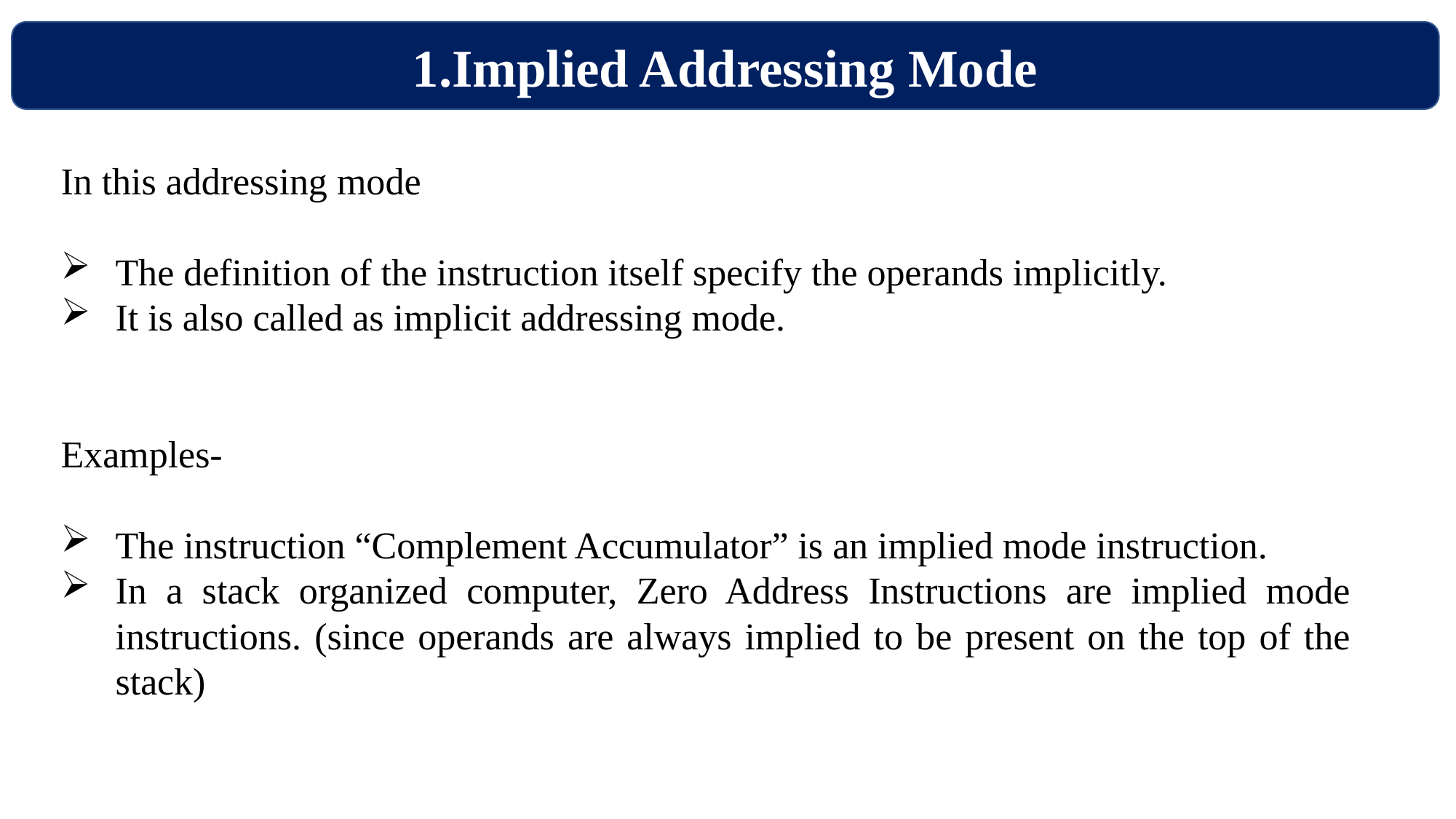

1.Implied Addressing Mode
In this addressing mode

The definition of the instruction itself specify the operands implicitly.
It is also called as implicit addressing mode.

Examples-

The instruction “Complement Accumulator” is an implied mode instruction.
In a stack organized computer, Zero Address Instructions are implied mode instructions. (since operands are always implied to be present on the top of the stack)